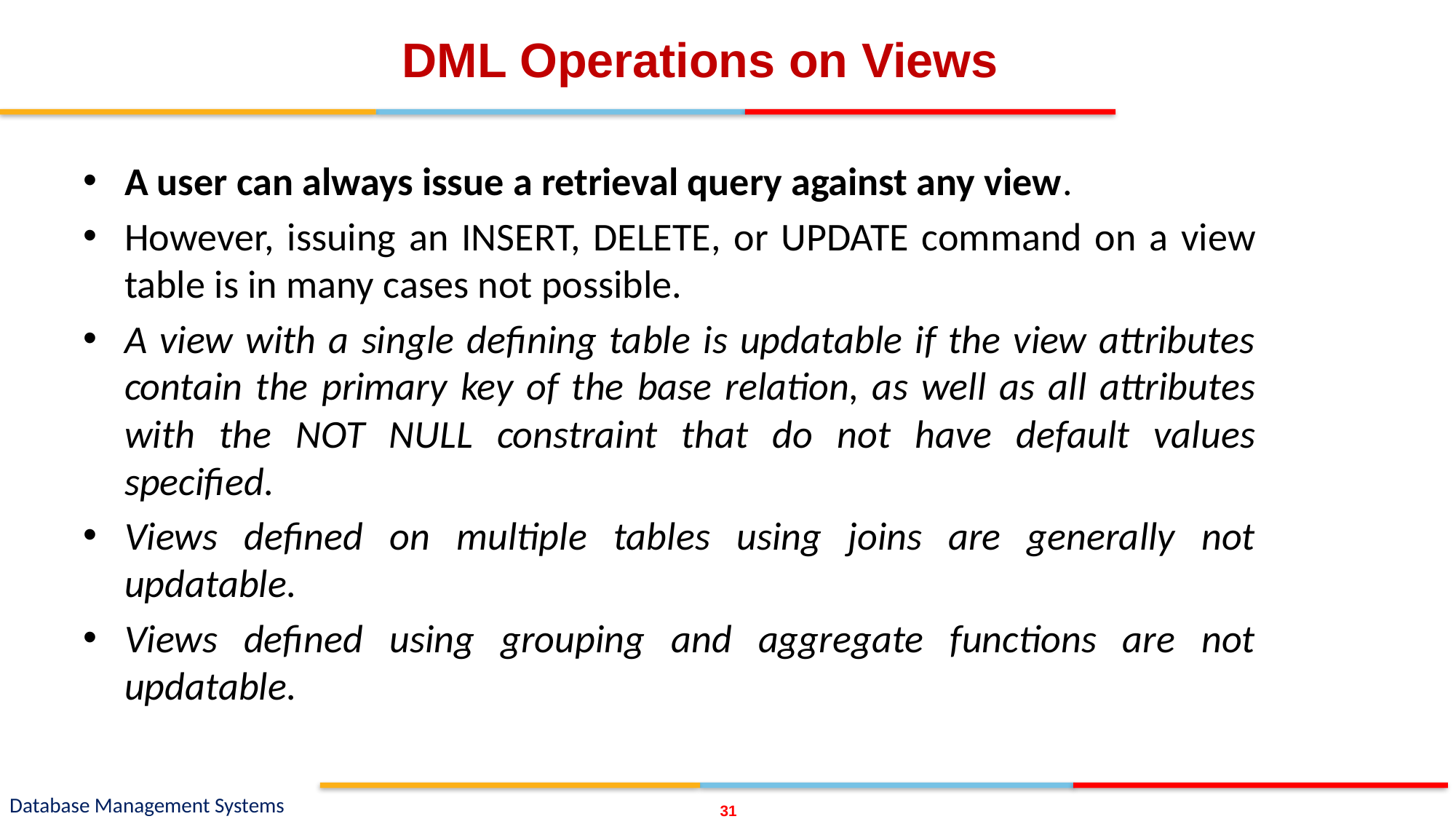

# DML Operations on Views
A user can always issue a retrieval query against any view.
However, issuing an INSERT, DELETE, or UPDATE command on a view table is in many cases not possible.
A view with a single defining table is updatable if the view attributes contain the primary key of the base relation, as well as all attributes with the NOT NULL constraint that do not have default values specified.
Views defined on multiple tables using joins are generally not updatable.
Views defined using grouping and aggregate functions are not updatable.